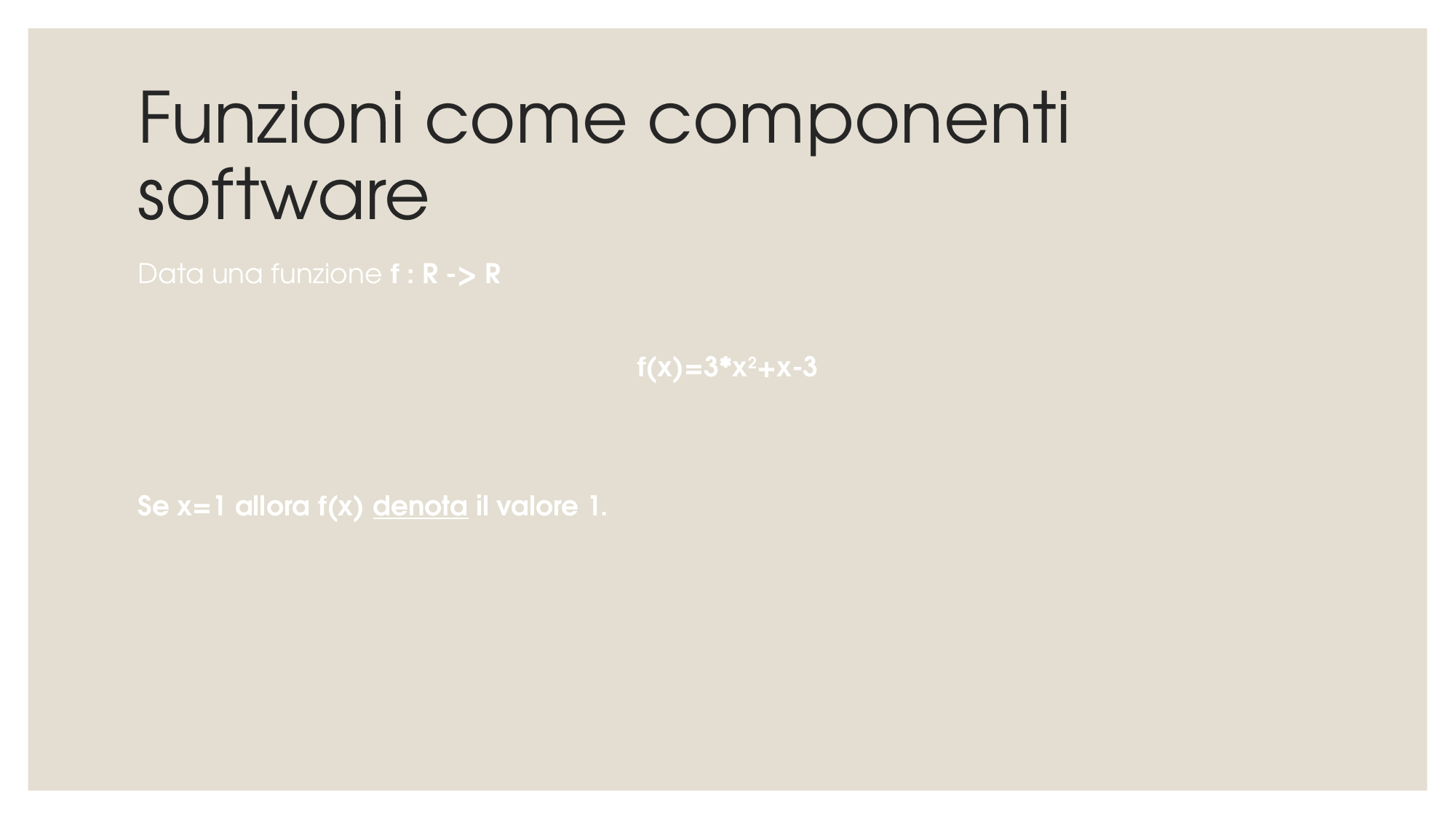

# Funzioni come componenti software
Data una funzione f : R -> R

f(x)=3*x2+x-3

Se x=1 allora f(x) denota il valore 1.